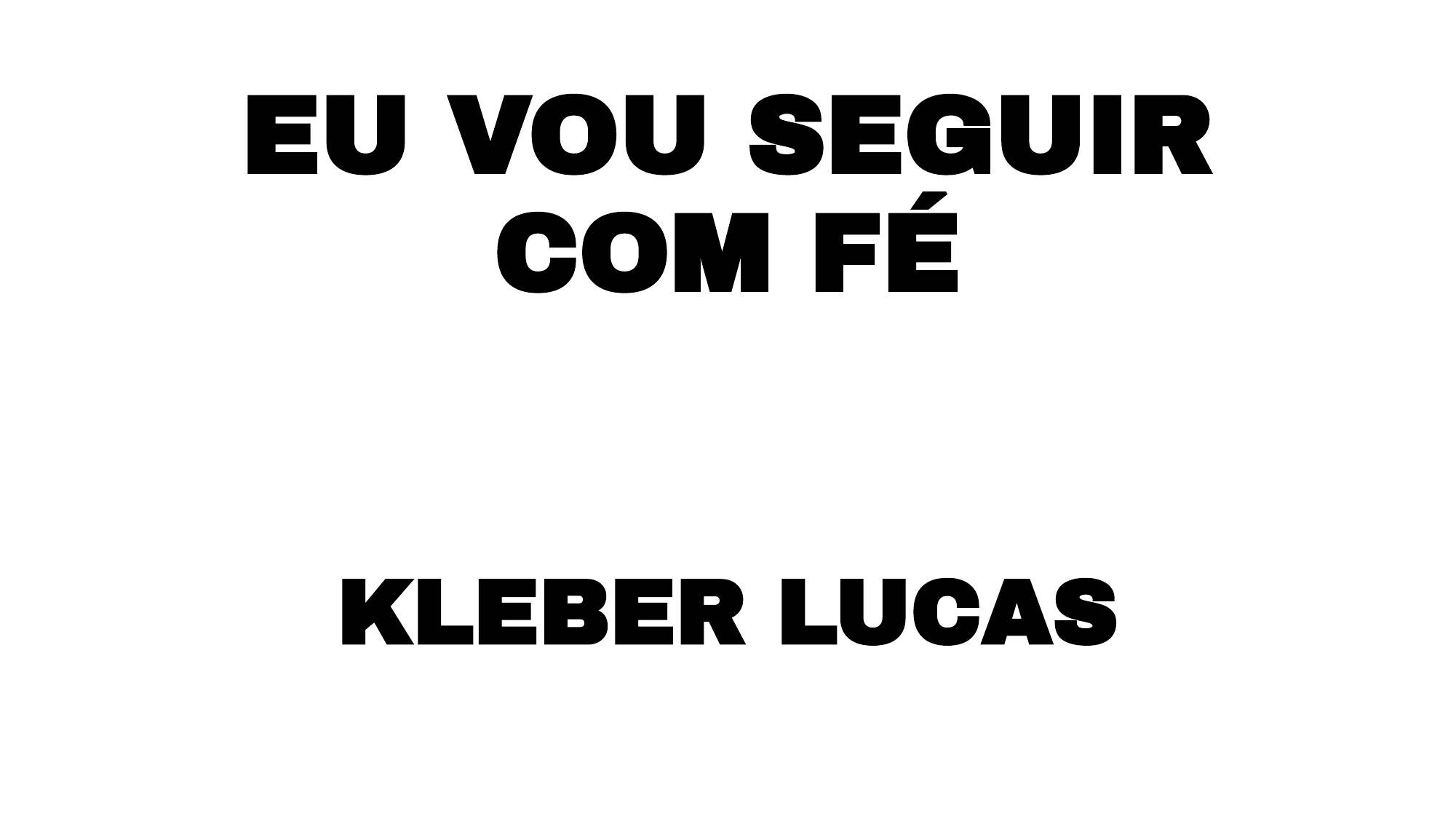

# EU VOU SEGUIR COM FÉ
KLEBER LUCAS